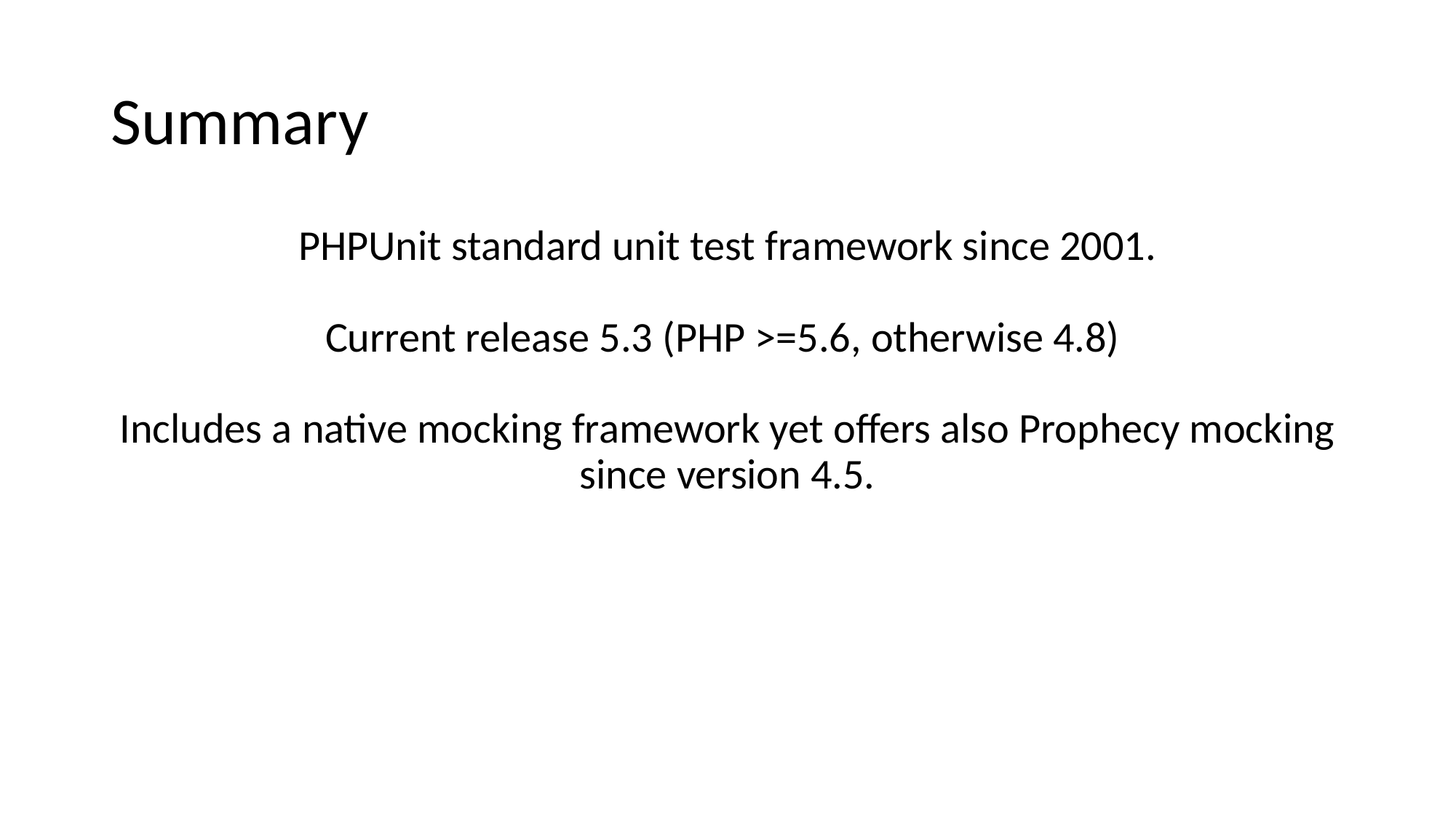

Summary
PHPUnit standard unit test framework since 2001.

Current release 5.3 (PHP >=5.6, otherwise 4.8)

Includes a native mocking framework yet offers also Prophecy mocking since version 4.5.